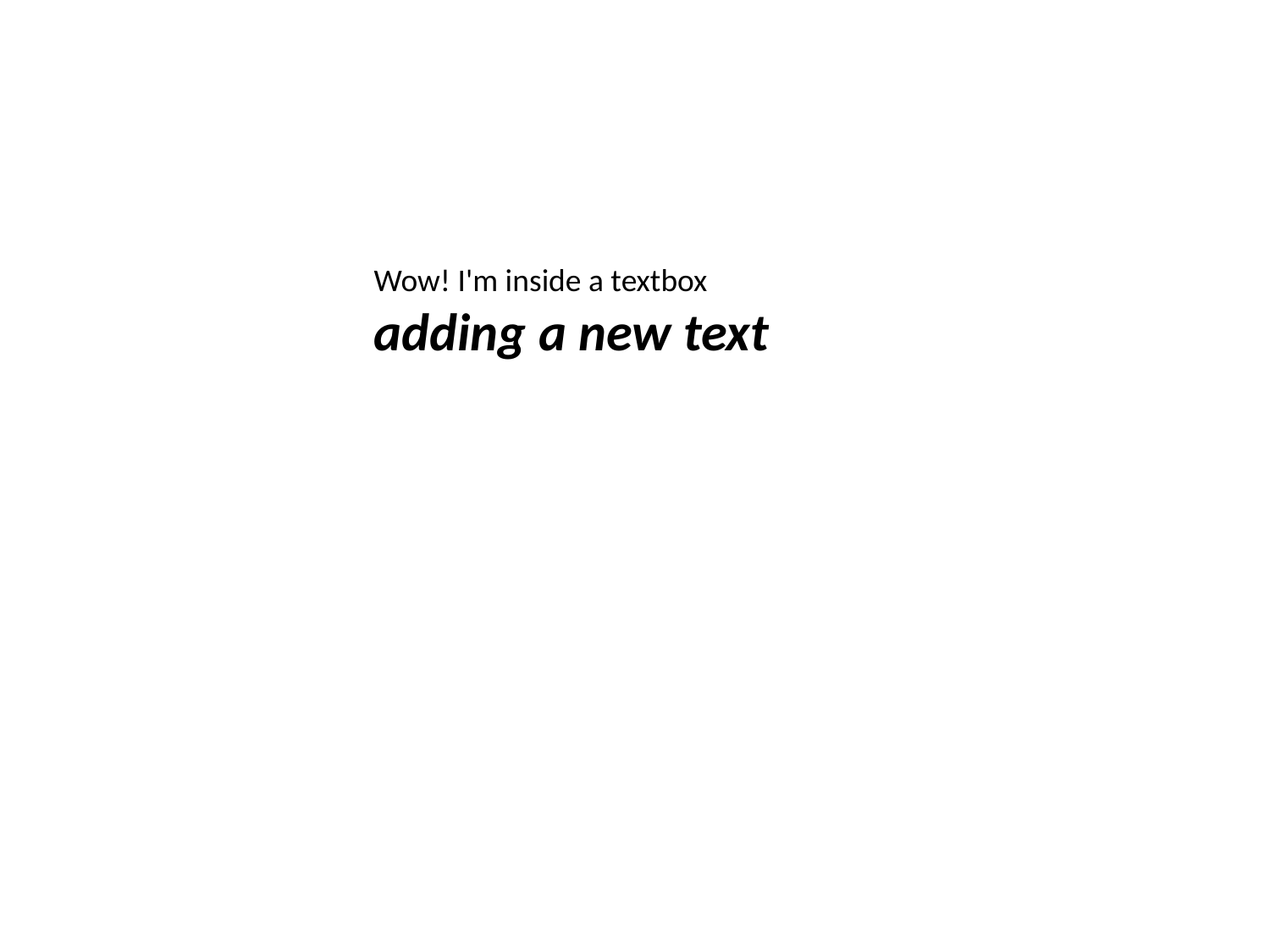

Wow! I'm inside a textbox
adding a new text